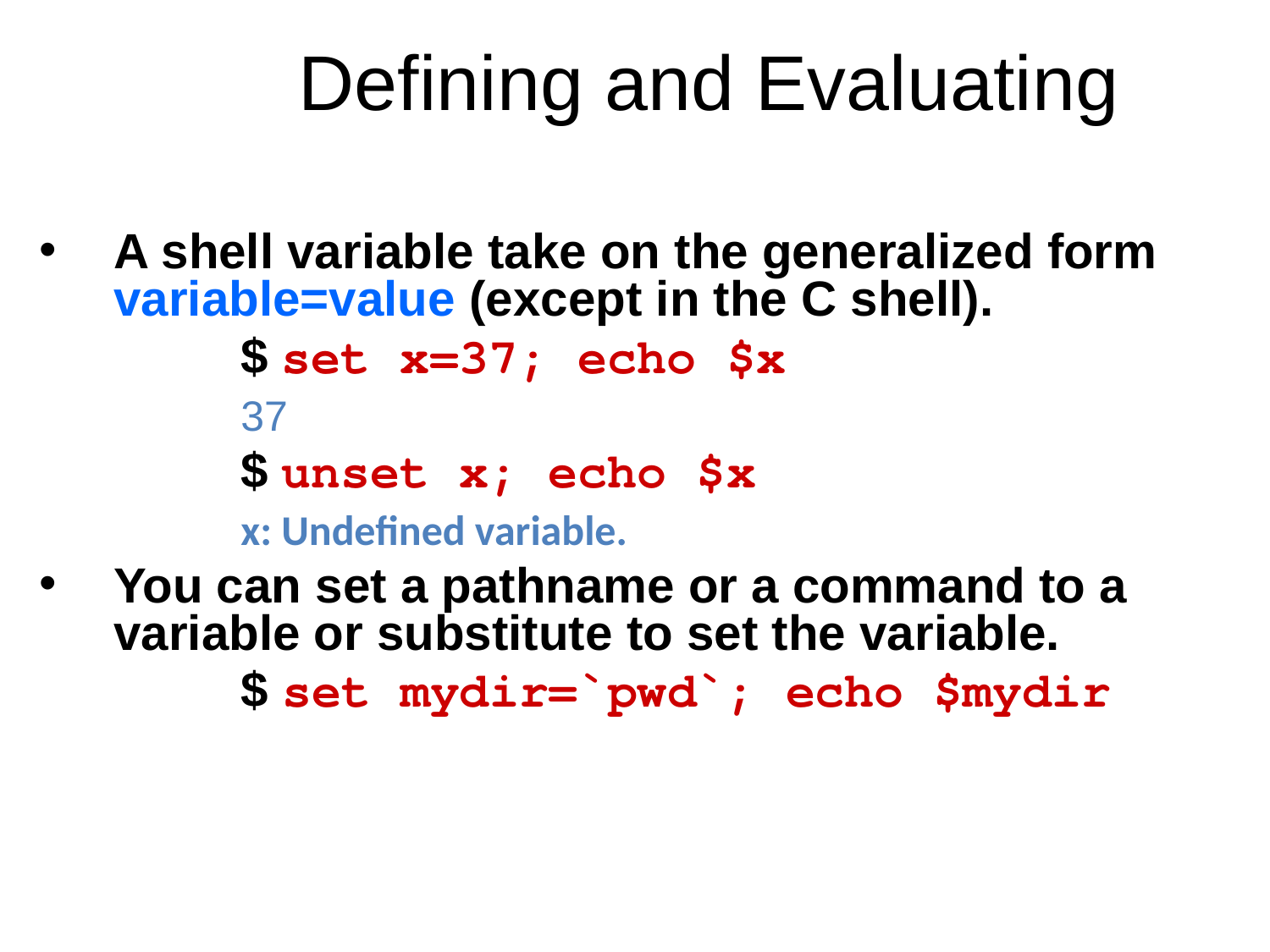

Defining and Evaluating
A shell variable take on the generalized form variable=value (except in the C shell).
		$ set x=37; echo $x
		37
		$ unset x; echo $x
		x: Undefined variable.
You can set a pathname or a command to a variable or substitute to set the variable.
		$ set mydir=`pwd`; echo $mydir